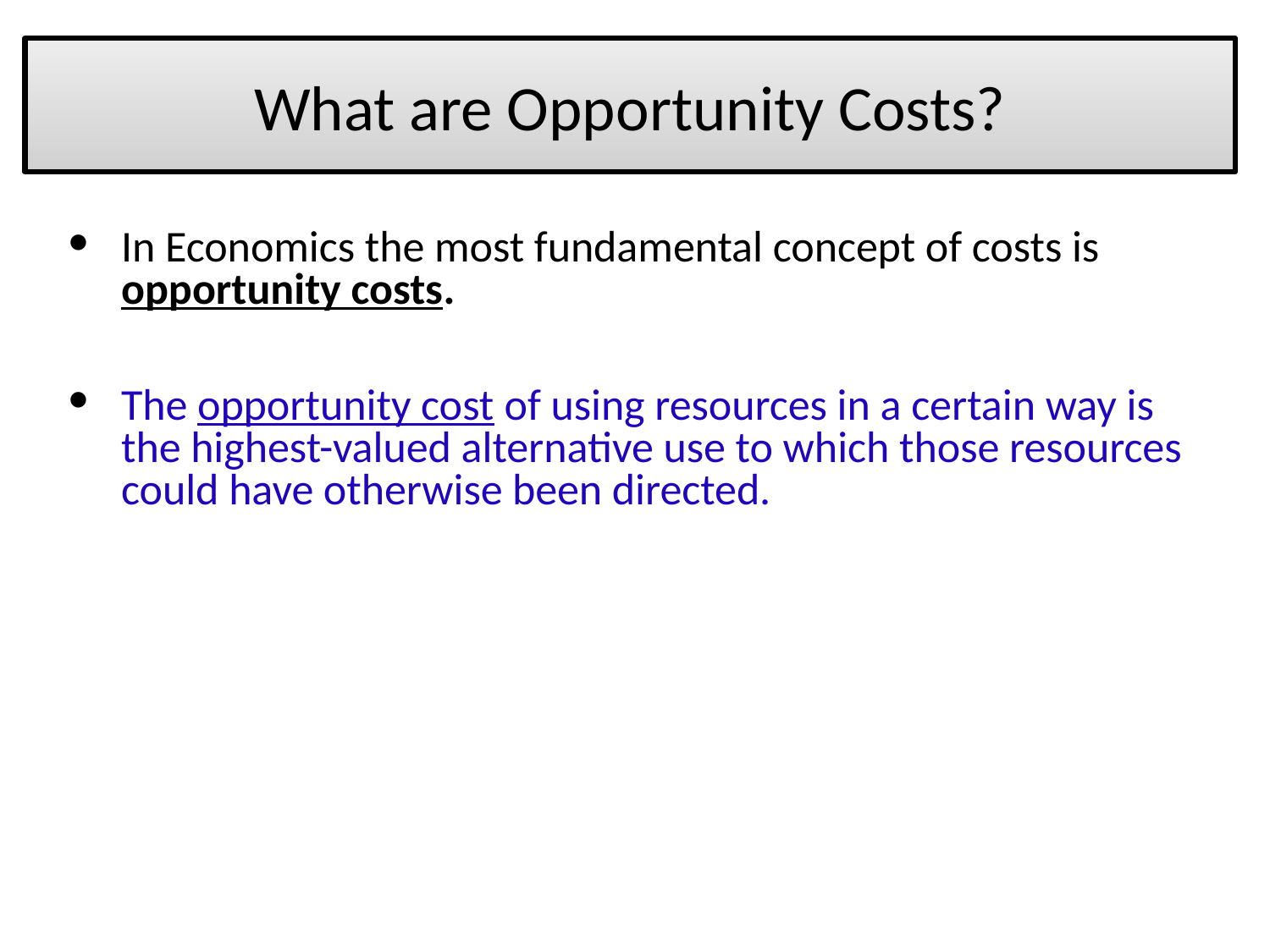

# What are Opportunity Costs?
In Economics the most fundamental concept of costs is opportunity costs.

The opportunity cost of using resources in a certain way is the highest-valued alternative use to which those resources could have otherwise been directed.